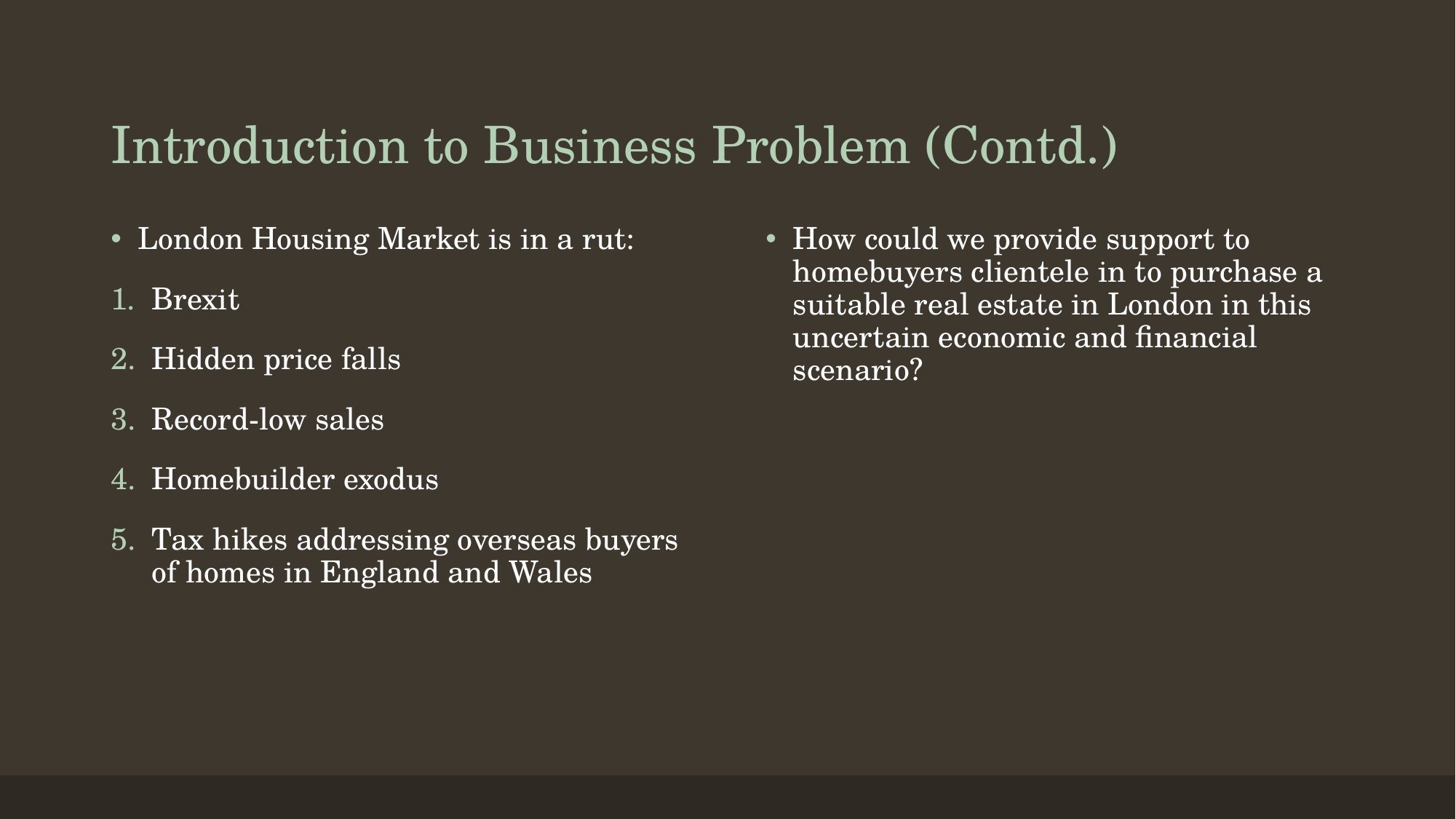

# Introduction to Business Problem (Contd.)
London Housing Market is in a rut:
Brexit
Hidden price falls
Record-low sales
Homebuilder exodus
Tax hikes addressing overseas buyers of homes in England and Wales
How could we provide support to homebuyers clientele in to purchase a suitable real estate in London in this uncertain economic and financial scenario?